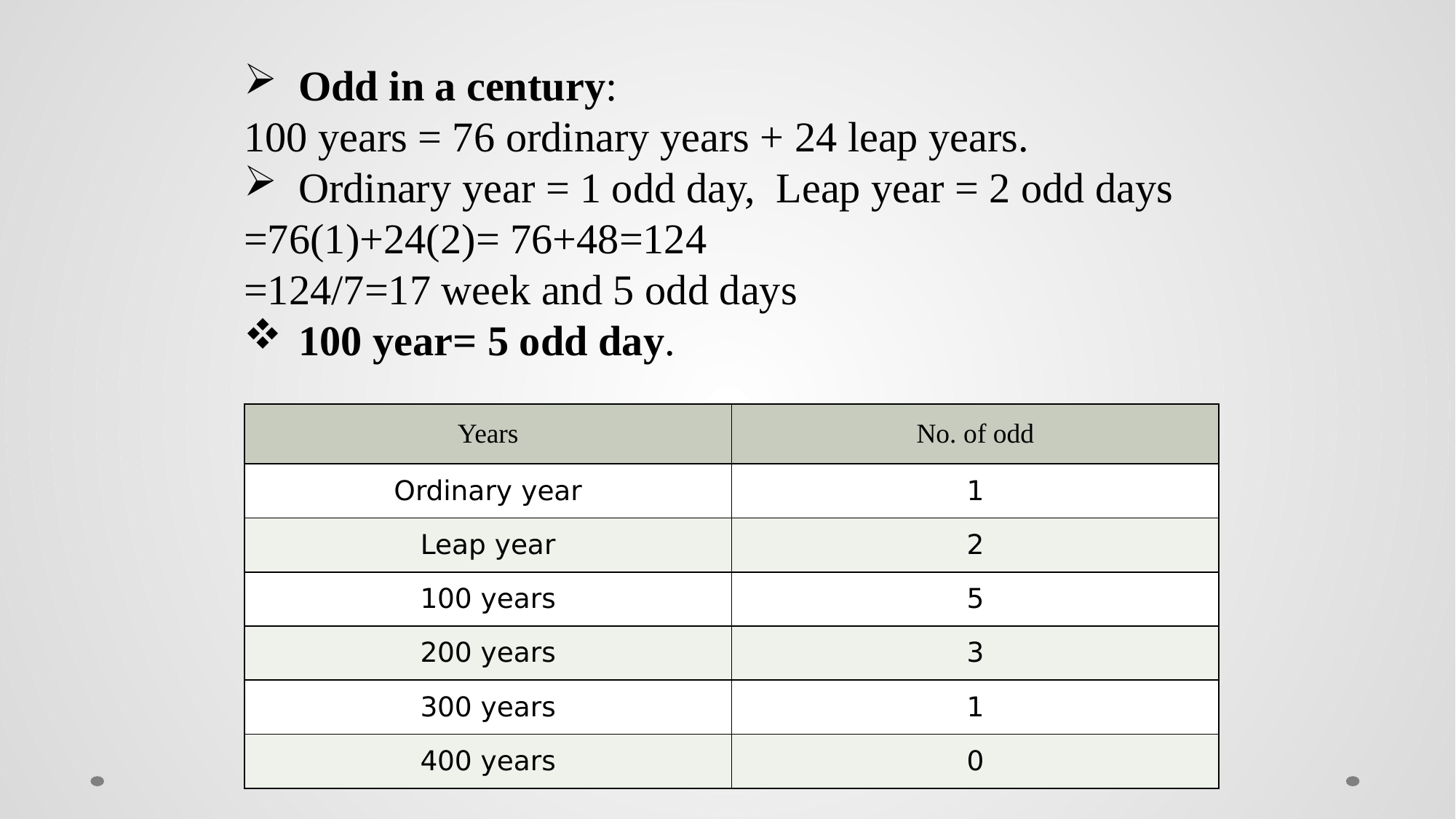

Odd in a century:
100 years = 76 ordinary years + 24 leap years.
Ordinary year = 1 odd day,  Leap year = 2 odd days
=76(1)+24(2)= 76+48=124
=124/7=17 week and 5 odd days
100 year= 5 odd day.

| Years | No. of odd |
| --- | --- |
| Ordinary year | 1 |
| Leap year | 2 |
| 100 years | 5 |
| 200 years | 3 |
| 300 years | 1 |
| 400 years | 0 |